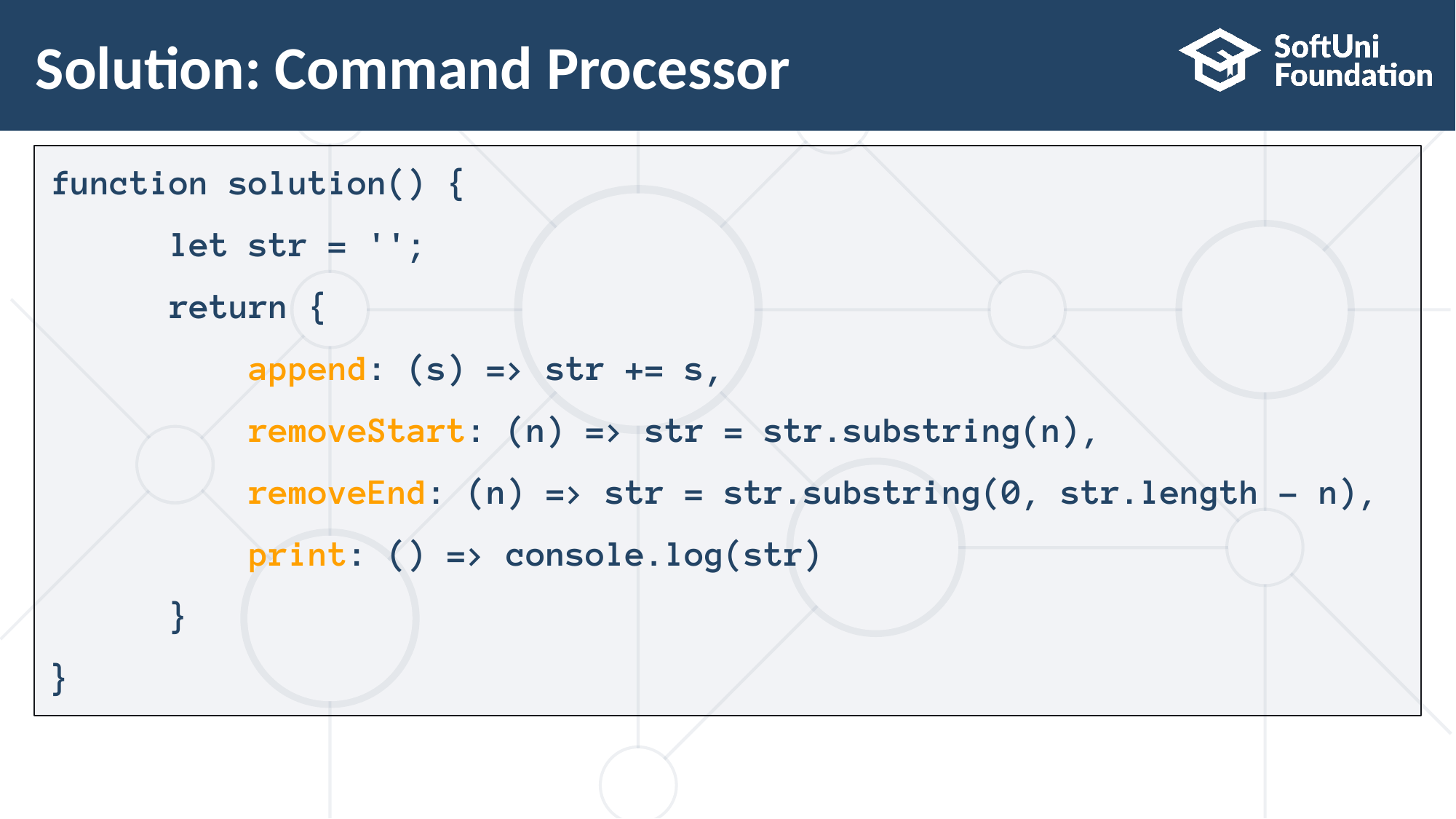

# Solution: Command Processor
function solution() {
      let str = '';
      return {
          append: (s) => str += s,
          removeStart: (n) => str = str.substring(n),
          removeEnd: (n) => str = str.substring(0, str.length - n),
          print: () => console.log(str)
      }
}